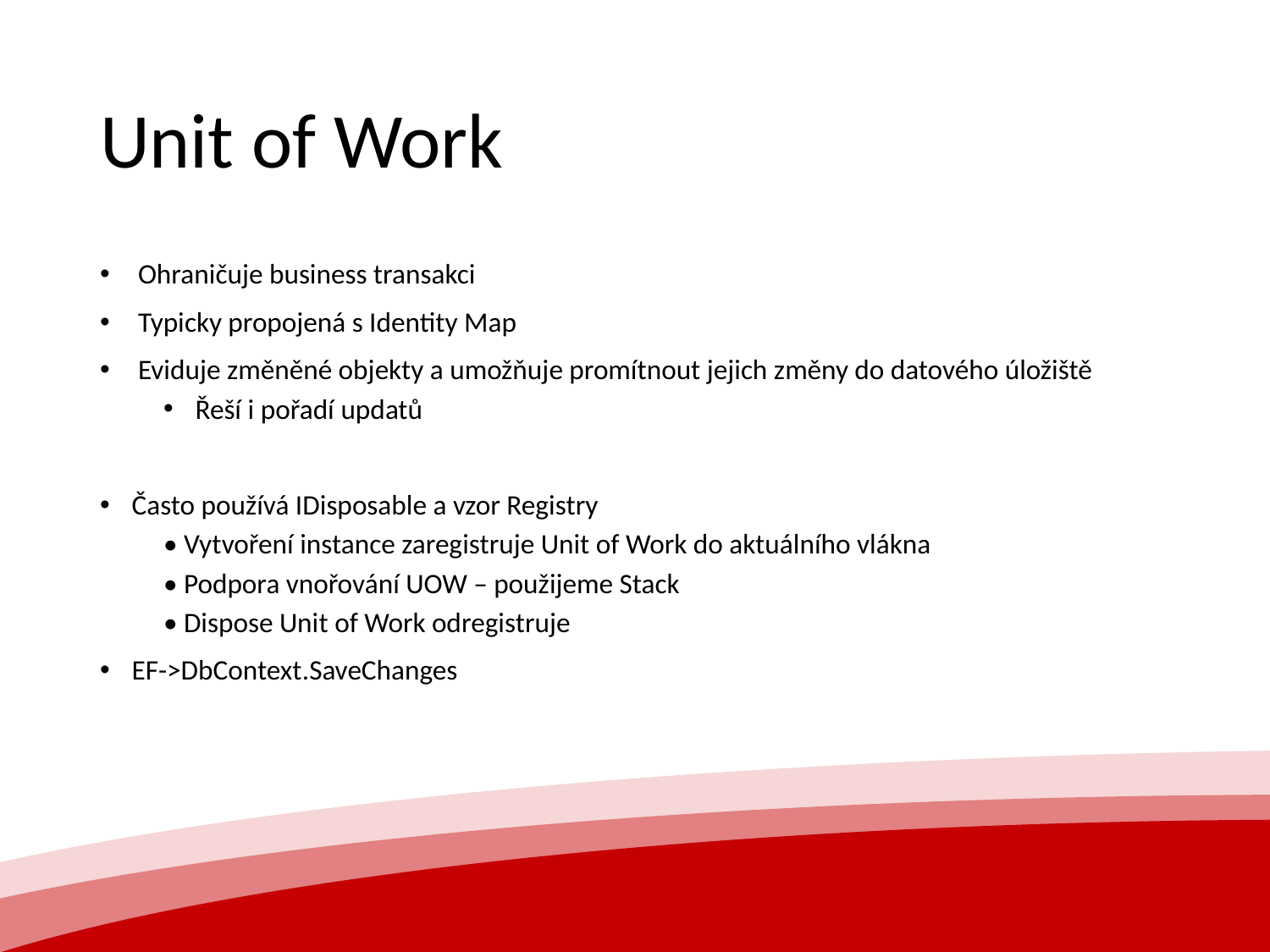

# Unit of Work
 Ohraničuje business transakci
 Typicky propojená s Identity Map
 Eviduje změněné objekty a umožňuje promítnout jejich změny do datového úložiště
Řeší i pořadí updatů

Často používá IDisposable a vzor Registry
• Vytvoření instance zaregistruje Unit of Work do aktuálního vlákna
• Podpora vnořování UOW – použijeme Stack
• Dispose Unit of Work odregistruje
EF->DbContext.SaveChanges